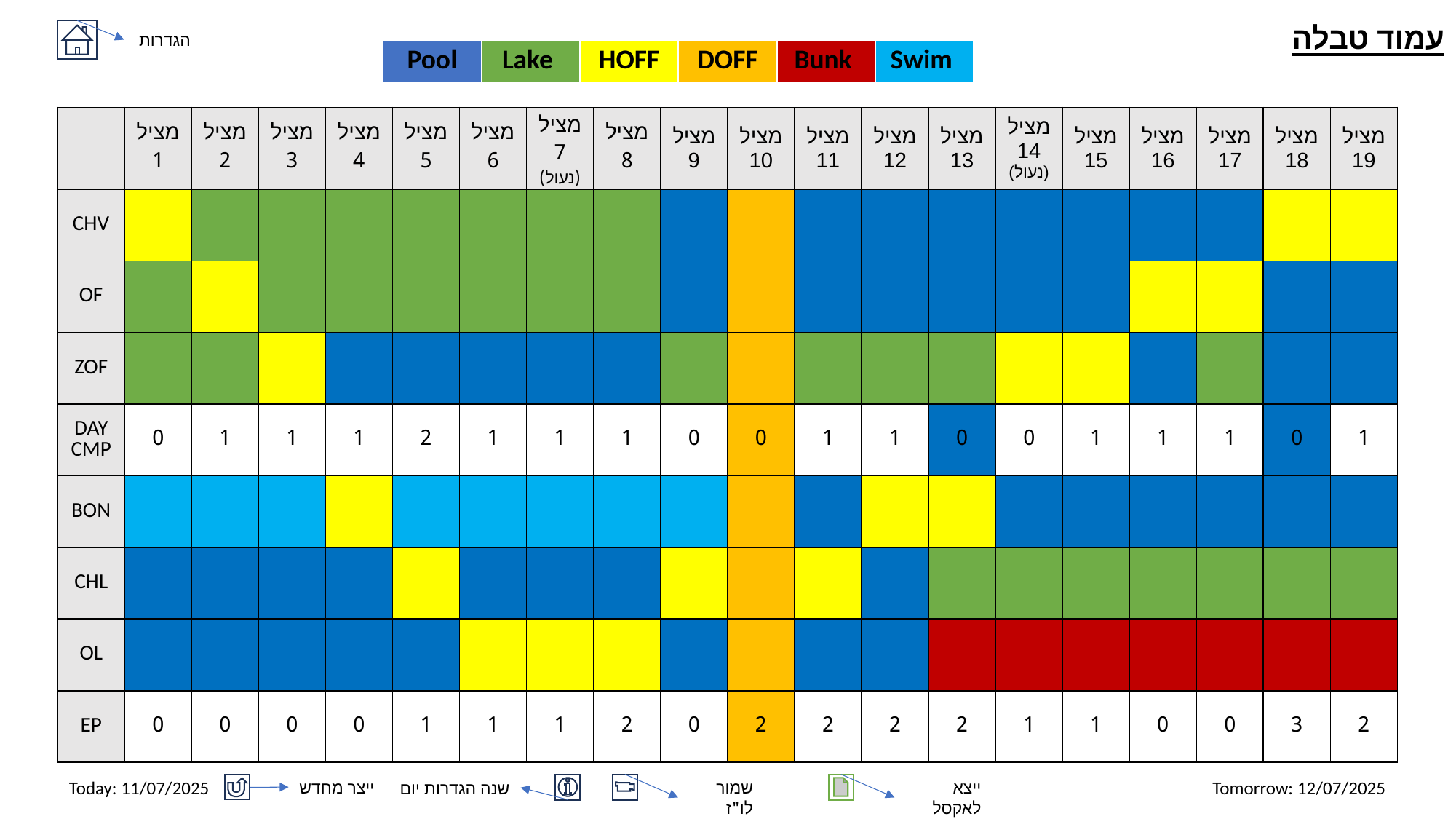

עמוד טבלה

הגדרות
| Pool | Lake | HOFF | DOFF | Bunk | Swim |
| --- | --- | --- | --- | --- | --- |
|  | מציל 1 | מציל 2 | מציל 3 | מציל 4 | מציל 5 | מציל 6 | מציל 7 (נעול) | מציל 8 | מציל 9 | מציל 10 | מציל 11 | מציל 12 | מציל 13 | מציל 14 (נעול) | מציל 15 | מציל 16 | מציל 17 | מציל 18 | מציל 19 |
| --- | --- | --- | --- | --- | --- | --- | --- | --- | --- | --- | --- | --- | --- | --- | --- | --- | --- | --- | --- |
| CHV |  |  |  |  |  |  |  |  |  |  |  |  |  |  |  |  |  |  |  |
| OF |  |  |  |  |  |  |  |  |  |  |  |  |  |  |  |  |  |  |  |
| ZOF |  |  |  |  |  |  |  |  |  |  |  |  |  |  |  |  |  |  |  |
| DAY CMP | 0 | 1 | 1 | 1 | 2 | 1 | 1 | 1 | 0 | 0 | 1 | 1 | 0 | 0 | 1 | 1 | 1 | 0 | 1 |
| BON |  |  |  |  |  |  |  |  |  |  |  |  |  |  |  |  |  |  |  |
| CHL |  |  |  |  |  |  |  |  |  |  |  |  |  |  |  |  |  |  |  |
| OL |  |  |  |  |  |  |  |  |  |  |  |  |  |  |  |  |  |  |  |
| EP | 0 | 0 | 0 | 0 | 1 | 1 | 1 | 2 | 0 | 2 | 2 | 2 | 2 | 1 | 1 | 0 | 0 | 3 | 2 |
Today: 11/07/2025
Tomorrow: 12/07/2025
ייצר מחדש
ייצא לאקסל
שנה הגדרות יום
שמור לו"ז